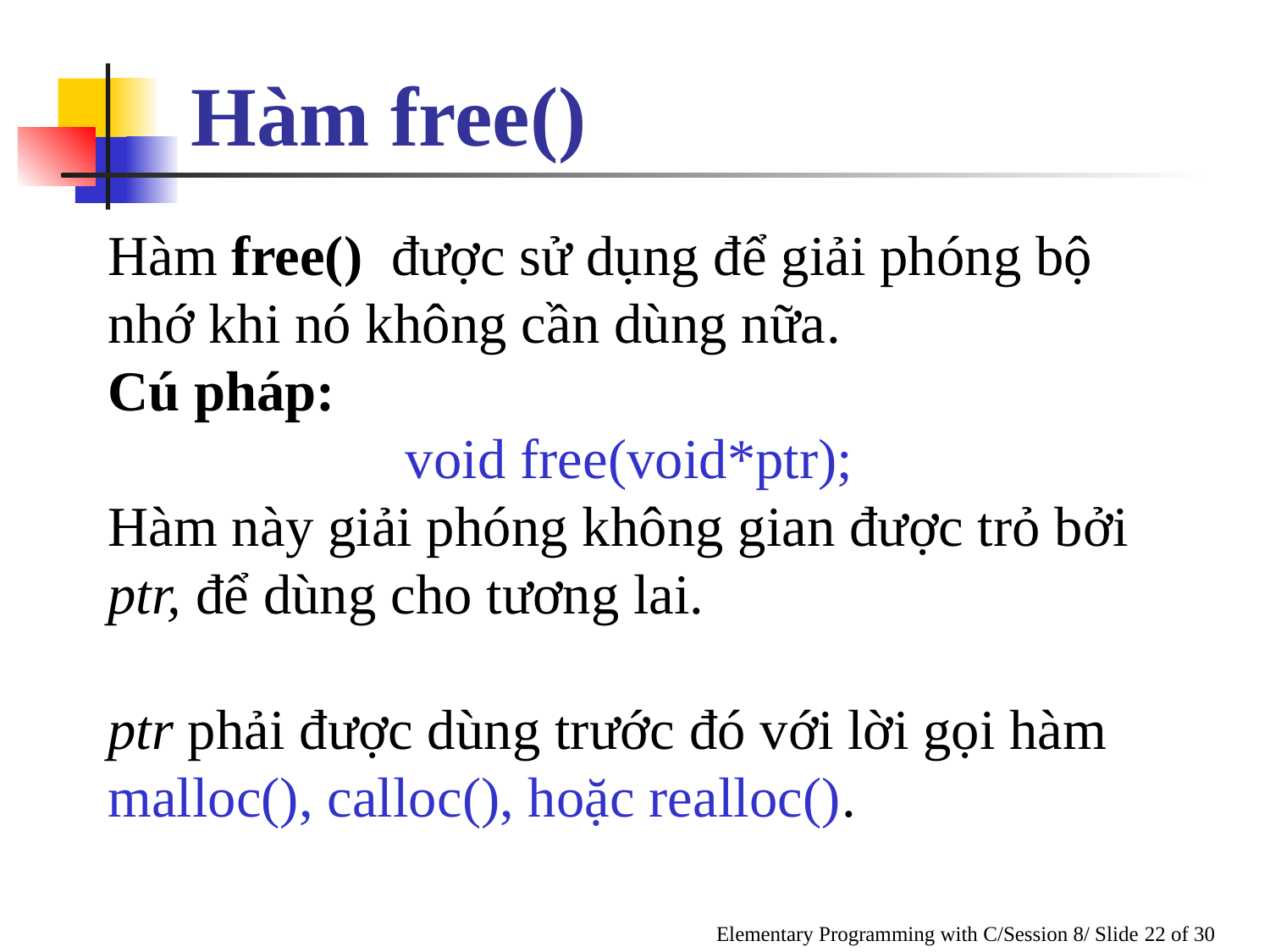

Hàm free()
Hàm free()  được sử dụng để giải phóng bộ nhớ khi nó không cần dùng nữa.
Cú pháp:
void free(void*ptr);
Hàm này giải phóng không gian được trỏ bởi ptr, để dùng cho tương lai.

ptr phải được dùng trước đó với lời gọi hàm malloc(), calloc(), hoặc realloc().
Elementary Programming with C/Session 8/ Slide 22 of 30